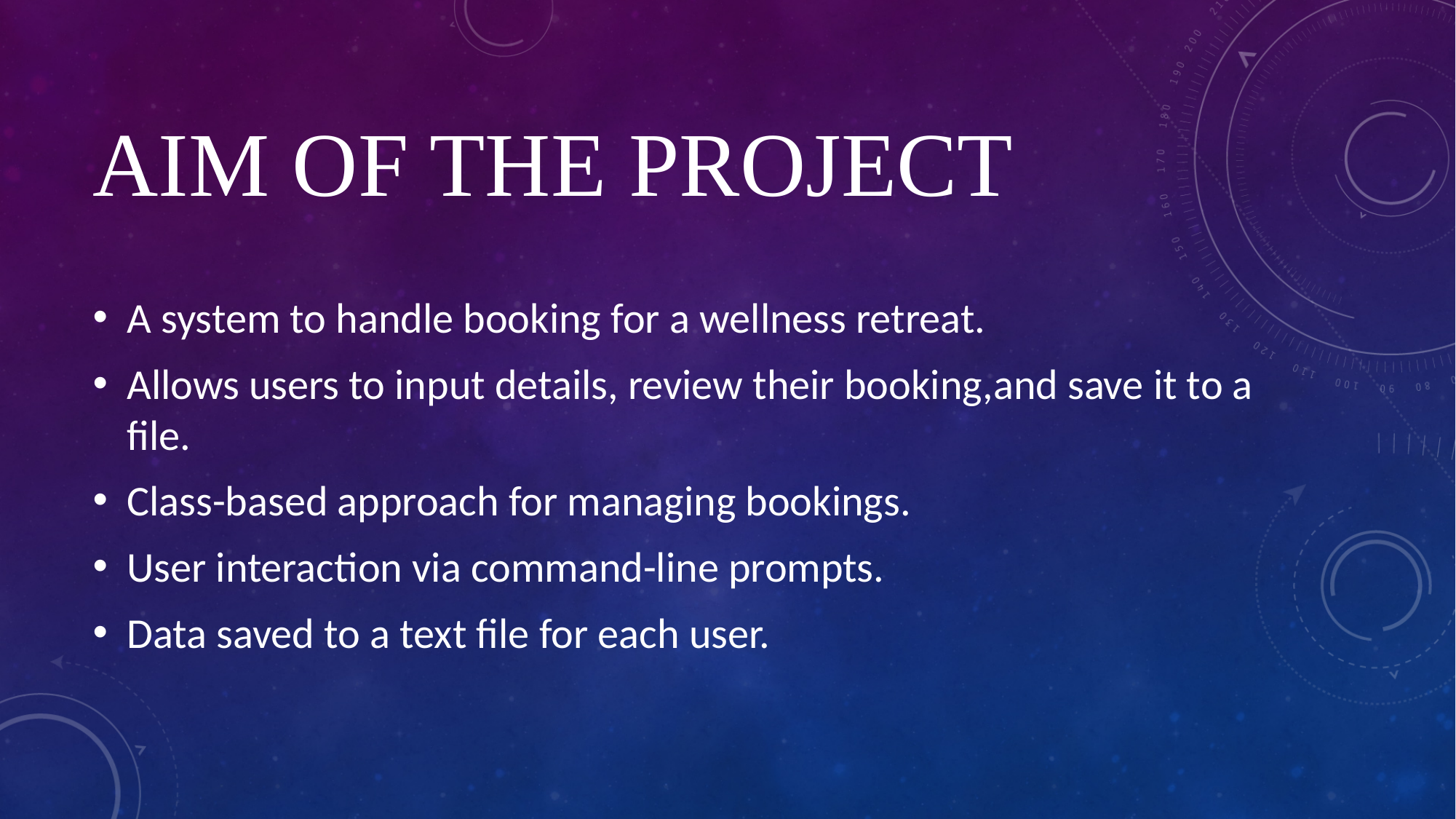

# Aim of the project
A system to handle booking for a wellness retreat.
Allows users to input details, review their booking,and save it to a file.
Class-based approach for managing bookings.
User interaction via command-line prompts.
Data saved to a text file for each user.